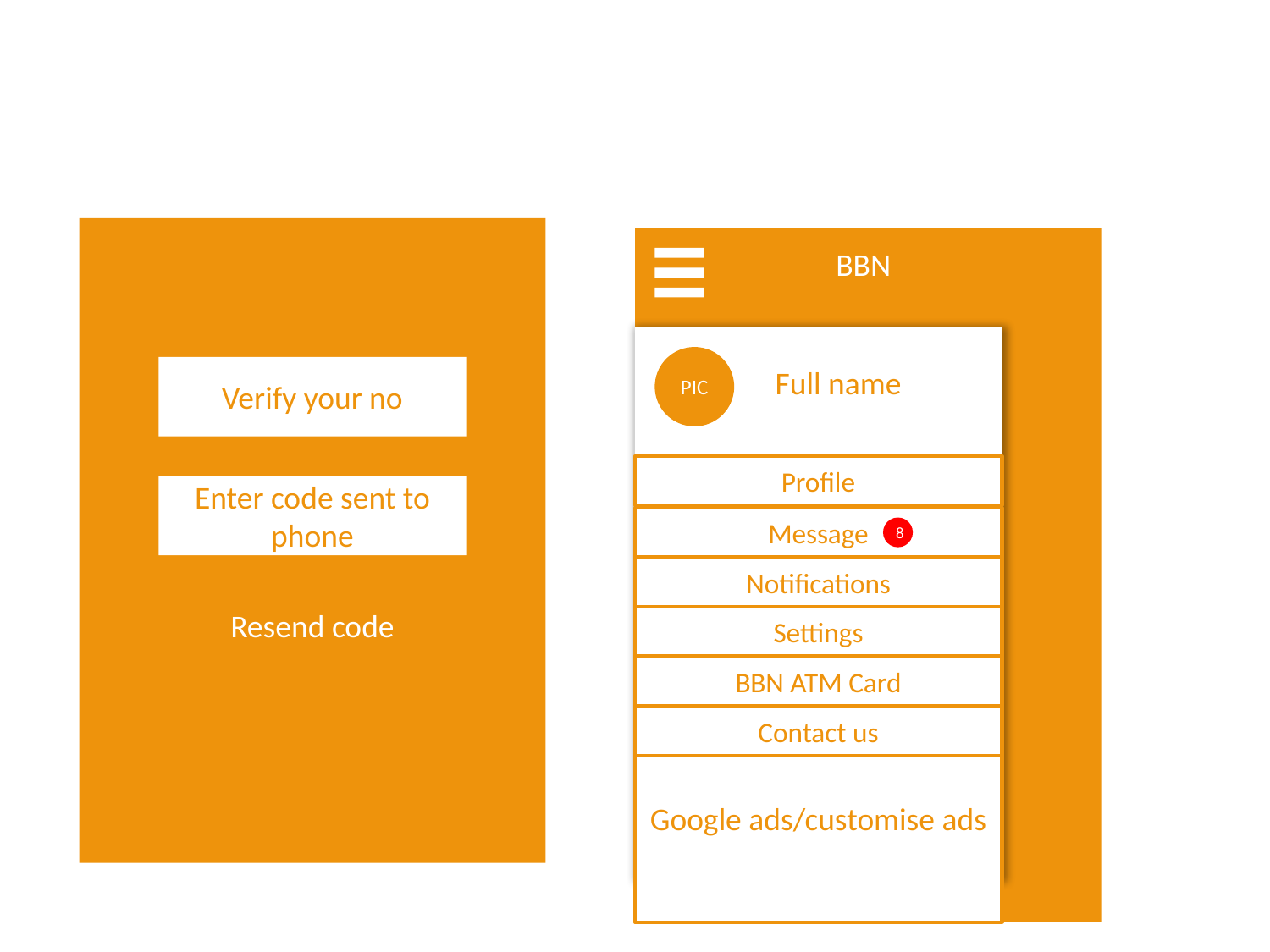

#

BBN

PIC
Verify your no
Full name
Profile
Enter code sent to phone
Message
8
Notifications
Resend code
Settings

Google ads/customise ads
BBN ATM Card
Contact us